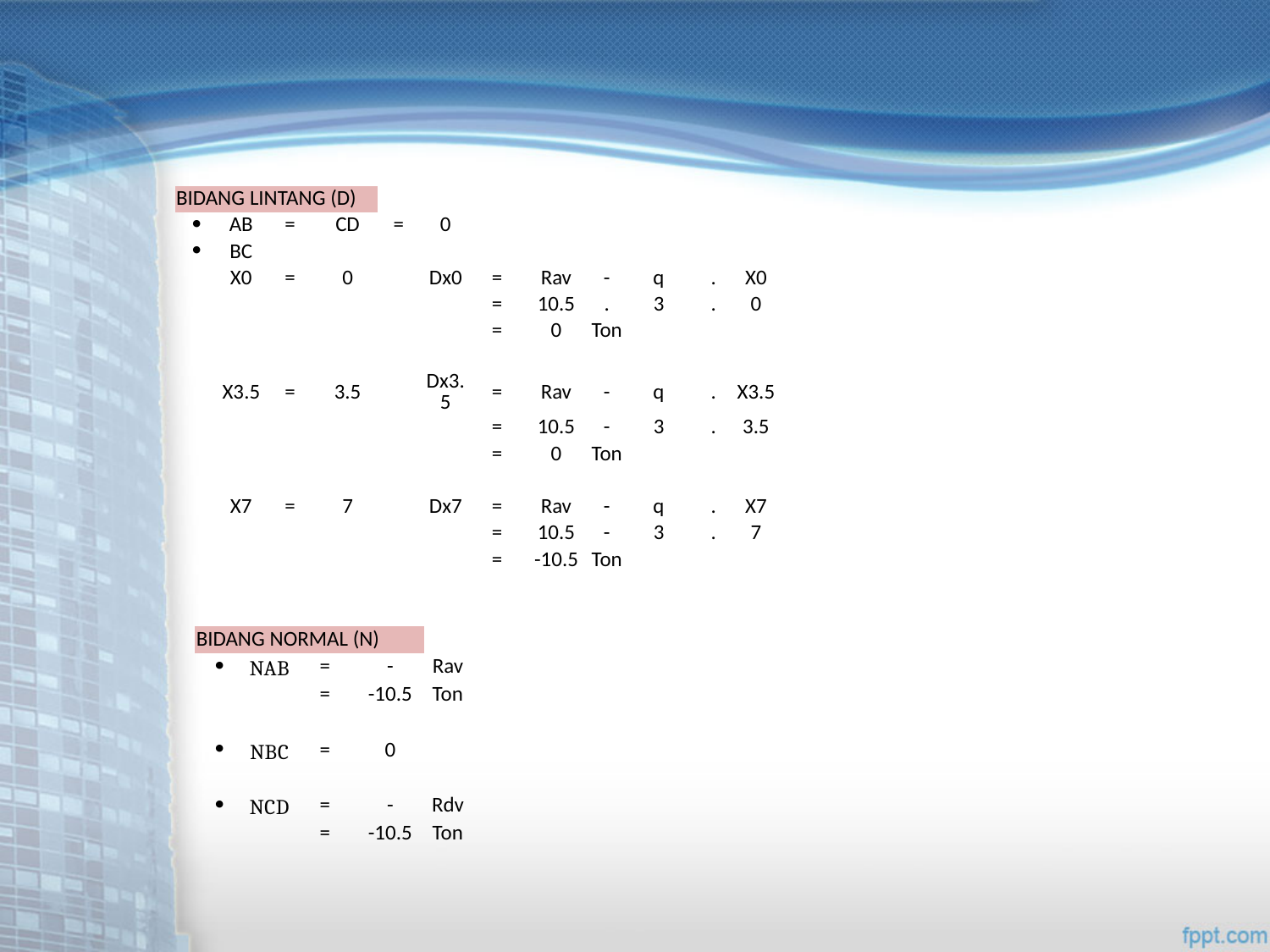

| BIDANG LINTANG (D) |  |  |  |  |  |  |  |  |  |  |  |  |
| --- | --- | --- | --- | --- | --- | --- | --- | --- | --- | --- | --- | --- |
| • | AB | = | CD | = | 0 |  |  |  |  |  |  |  |
| • | BC |  |  |  |  |  |  |  |  |  |  |  |
|  | X0 | = | 0 |  | Dx0 | = | Rav | - | q | . | X0 |  |
|  |  |  |  |  |  | = | 10.5 | . | 3 | . | 0 |  |
|  |  |  |  |  |  | = | 0 | Ton |  |  |  |  |
|  |  |  |  |  |  |  |  |  |  |  |  |  |
|  | X3.5 | = | 3.5 |  | Dx3.5 | = | Rav | - | q | . | X3.5 |  |
|  |  |  |  |  |  | = | 10.5 | - | 3 | . | 3.5 |  |
|  |  |  |  |  |  | = | 0 | Ton |  |  |  |  |
|  |  |  |  |  |  |  |  |  |  |  |  |  |
|  | X7 | = | 7 |  | Dx7 | = | Rav | - | q | . | X7 |  |
|  |  |  |  |  |  | = | 10.5 | - | 3 | . | 7 |  |
|  |  |  |  |  |  | = | -10.5 | Ton |  |  |  |  |
| BIDANG NORMAL (N) |  |  |  |  |
| --- | --- | --- | --- | --- |
| • | NAB | = | - | Rav |
|  |  | = | -10.5 | Ton |
|  |  |  |  |  |
| • | NBC | = | 0 |  |
|  |  |  |  |  |
| • | NCD | = | - | Rdv |
|  |  | = | -10.5 | Ton |